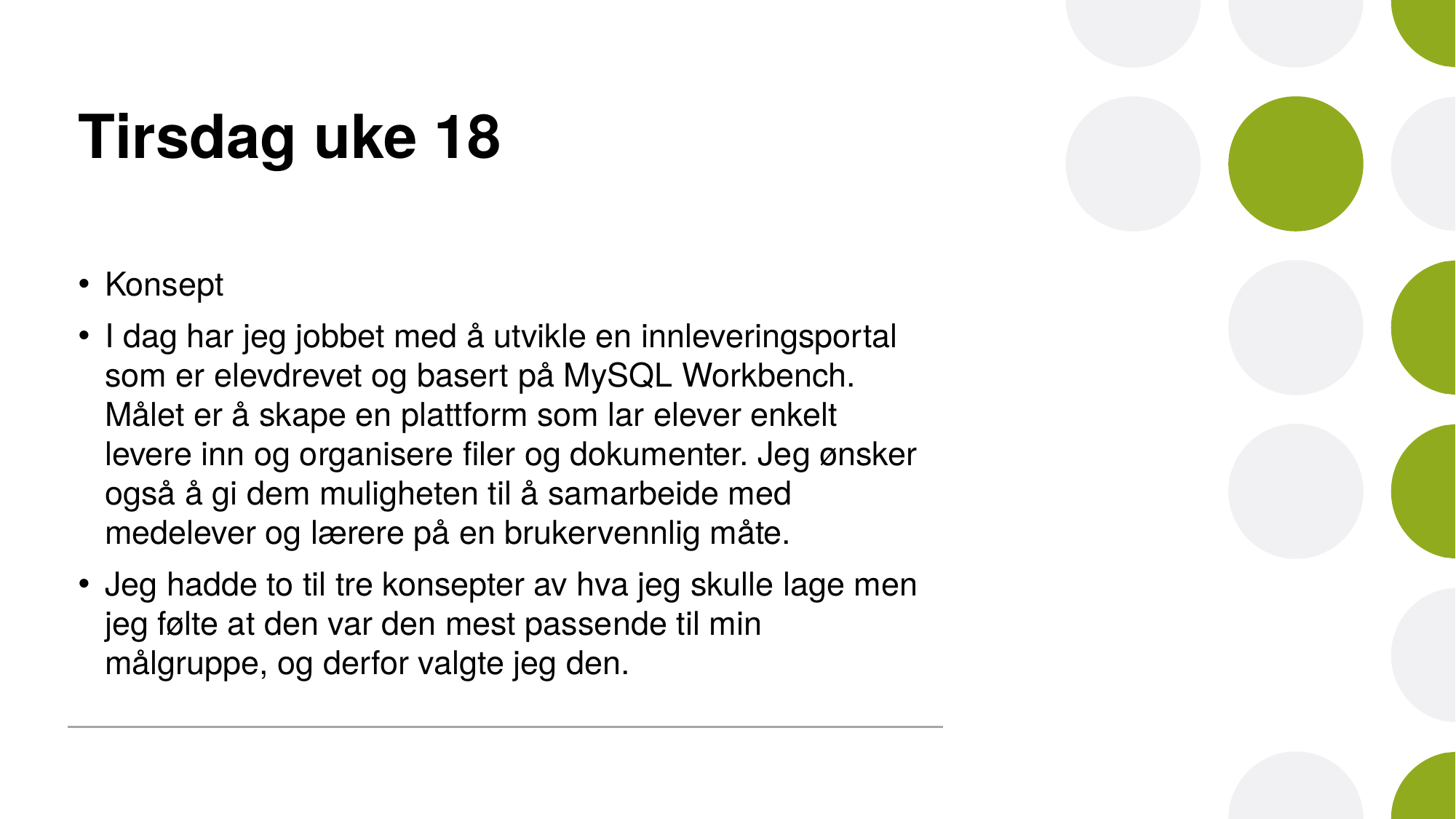

# Tirsdag uke 18
Konsept
I dag har jeg jobbet med å utvikle en innleveringsportal som er elevdrevet og basert på MySQL Workbench. Målet er å skape en plattform som lar elever enkelt levere inn og organisere filer og dokumenter. Jeg ønsker også å gi dem muligheten til å samarbeide med medelever og lærere på en brukervennlig måte.
Jeg hadde to til tre konsepter av hva jeg skulle lage men jeg følte at den var den mest passende til min målgruppe, og derfor valgte jeg den.